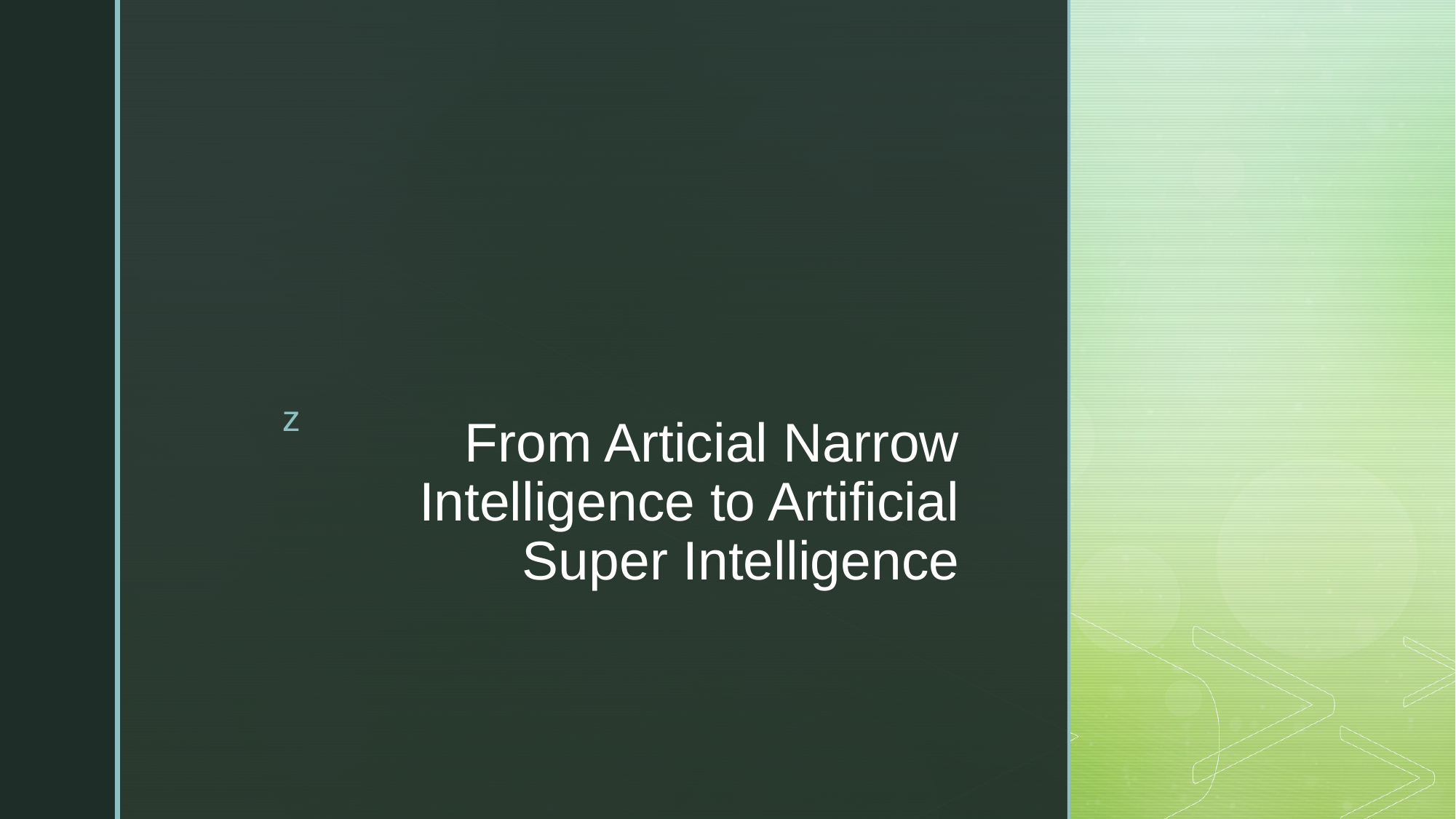

# From Articial Narrow Intelligence to Artificial Super Intelligence